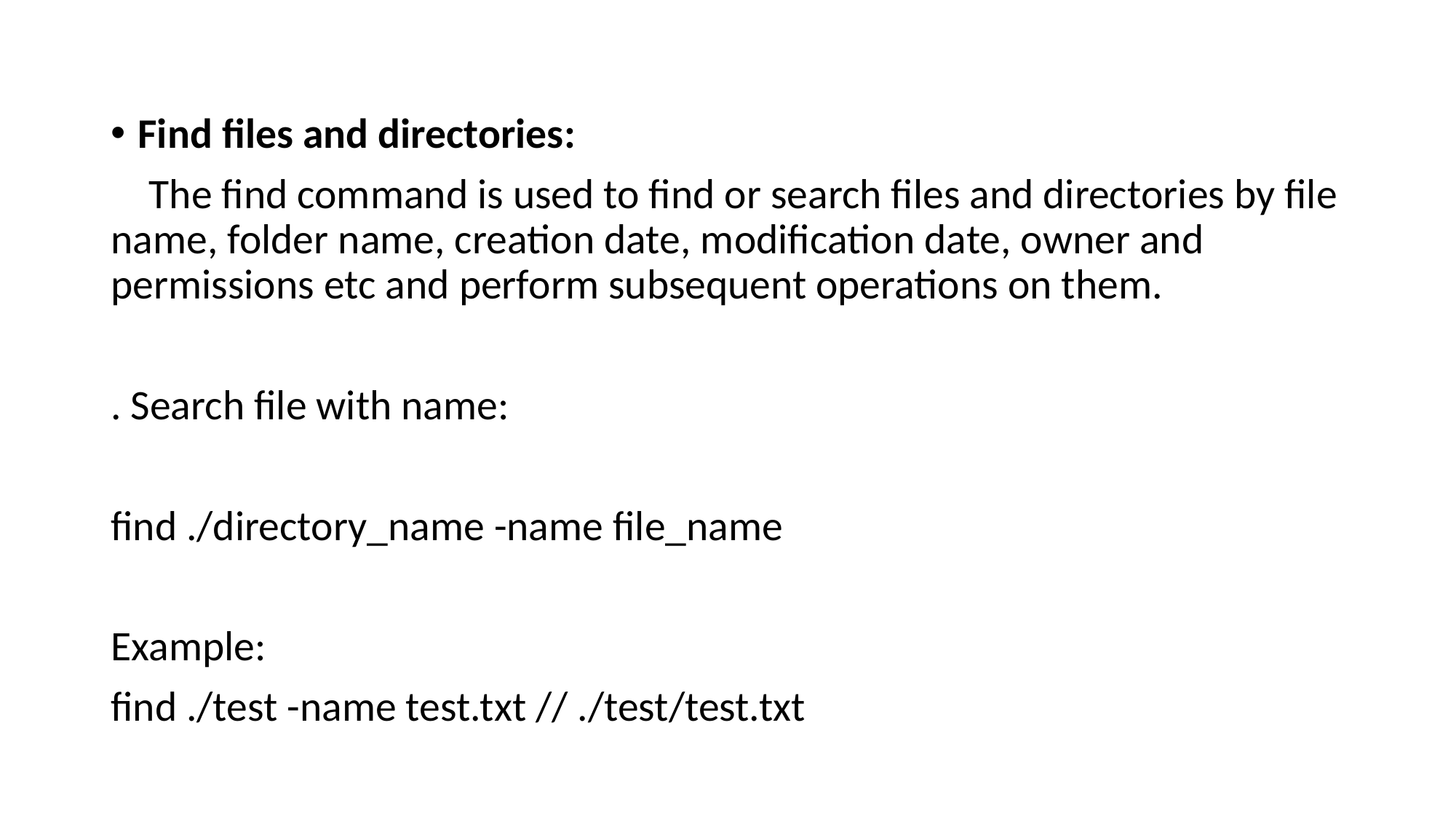

Find files and directories:
    The find command is used to find or search files and directories by file name, folder name, creation date, modification date, owner and permissions etc and perform subsequent operations on them.

. Search file with name:

find ./directory_name -name file_name

Example:
find ./test -name test.txt // ./test/test.txt